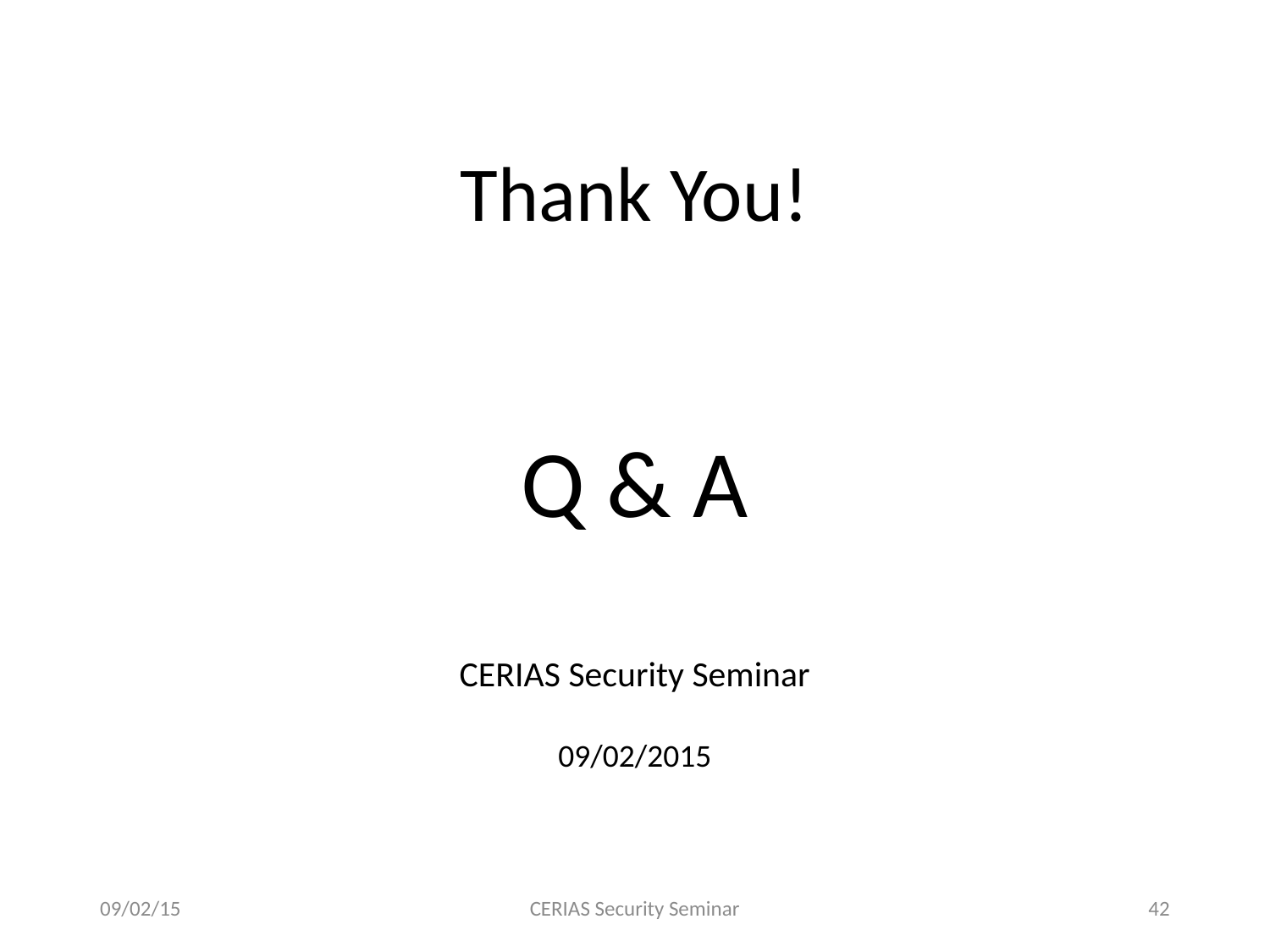

Thank You!

Q & A

CERIAS Security Seminar

09/02/2015
09/02/15
CERIAS Security Seminar
42